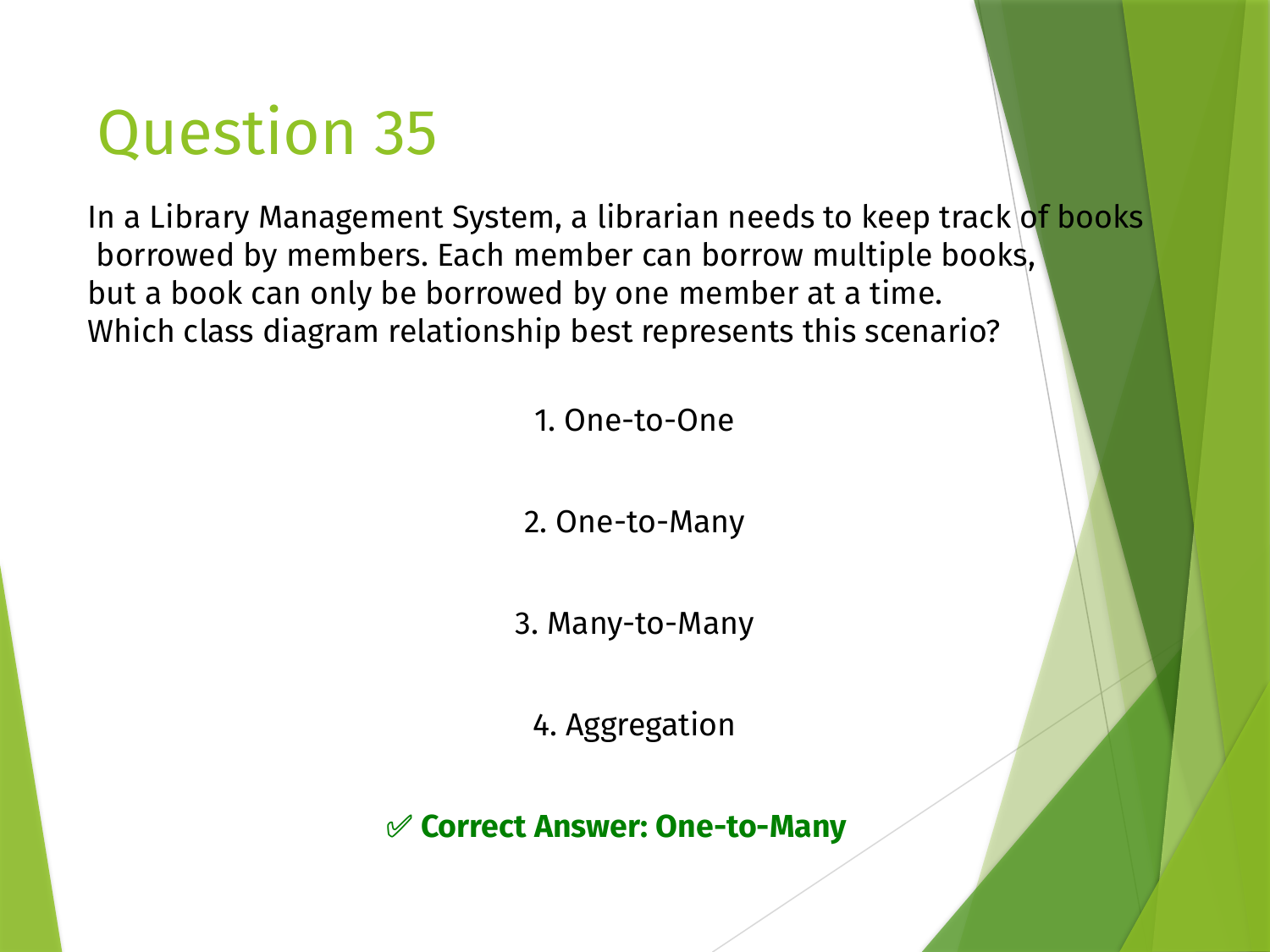

# Question 35
In a Library Management System, a librarian needs to keep track of books
 borrowed by members. Each member can borrow multiple books,
but a book can only be borrowed by one member at a time.
Which class diagram relationship best represents this scenario?

1. One-to-One

2. One-to-Many

3. Many-to-Many

4. Aggregation

✅ Correct Answer: One-to-Many